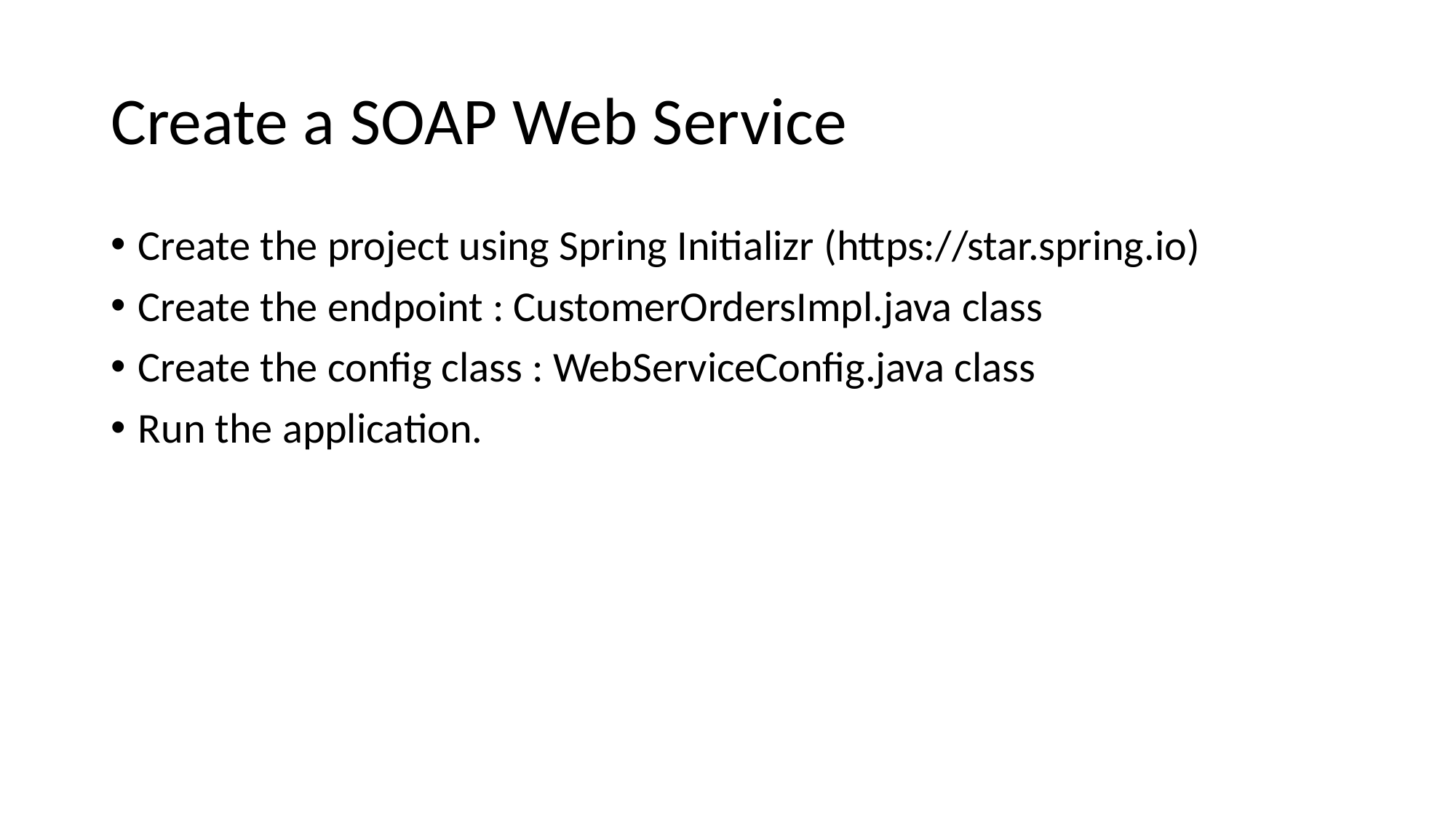

# Create a SOAP Web Service
Create the project using Spring Initializr (https://star.spring.io)
Create the endpoint : CustomerOrdersImpl.java class
Create the config class : WebServiceConfig.java class
Run the application.